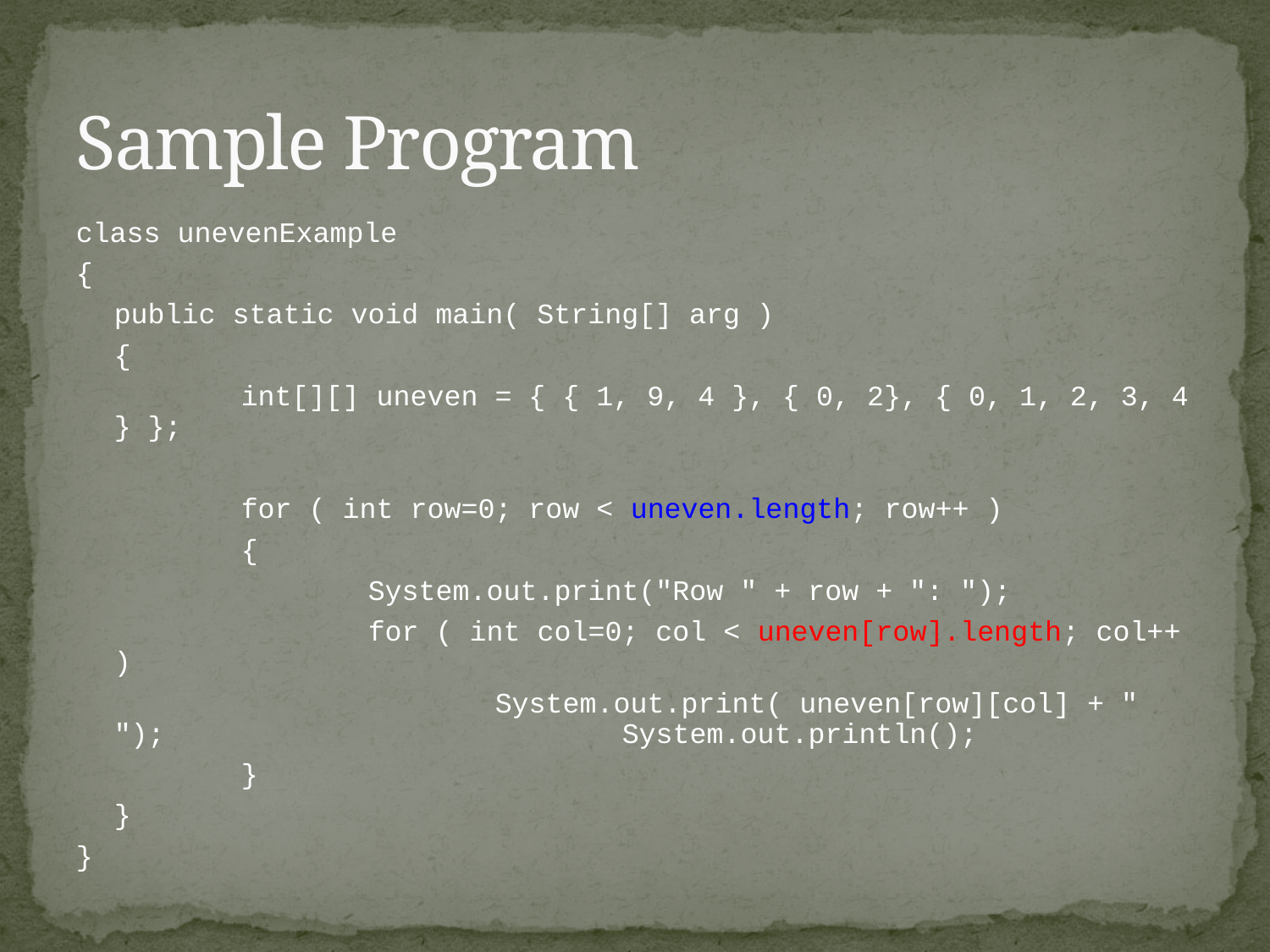

# Sample Program
class unevenExample
{
	public static void main( String[] arg )
	{
		int[][] uneven = { { 1, 9, 4 }, { 0, 2}, { 0, 1, 2, 3, 4 } };

		for ( int row=0; row < uneven.length; row++ )
		{
			System.out.print("Row " + row + ": ");
			for ( int col=0; col < uneven[row].length; col++ )
				System.out.print( uneven[row][col] + " "); 				System.out.println();
		}
	}
}